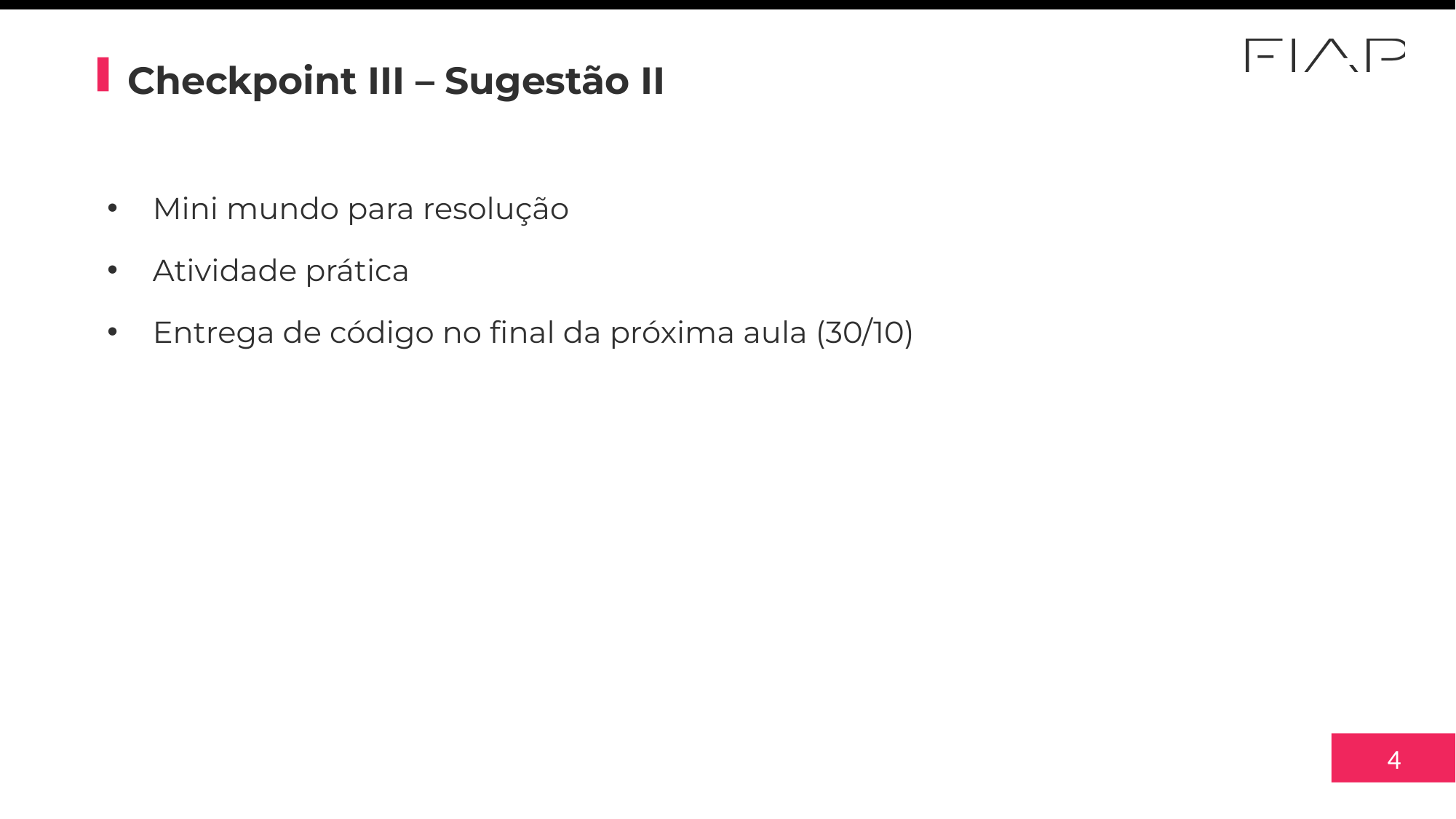

Checkpoint III – Sugestão II
Mini mundo para resolução
Atividade prática
Entrega de código no final da próxima aula (30/10)